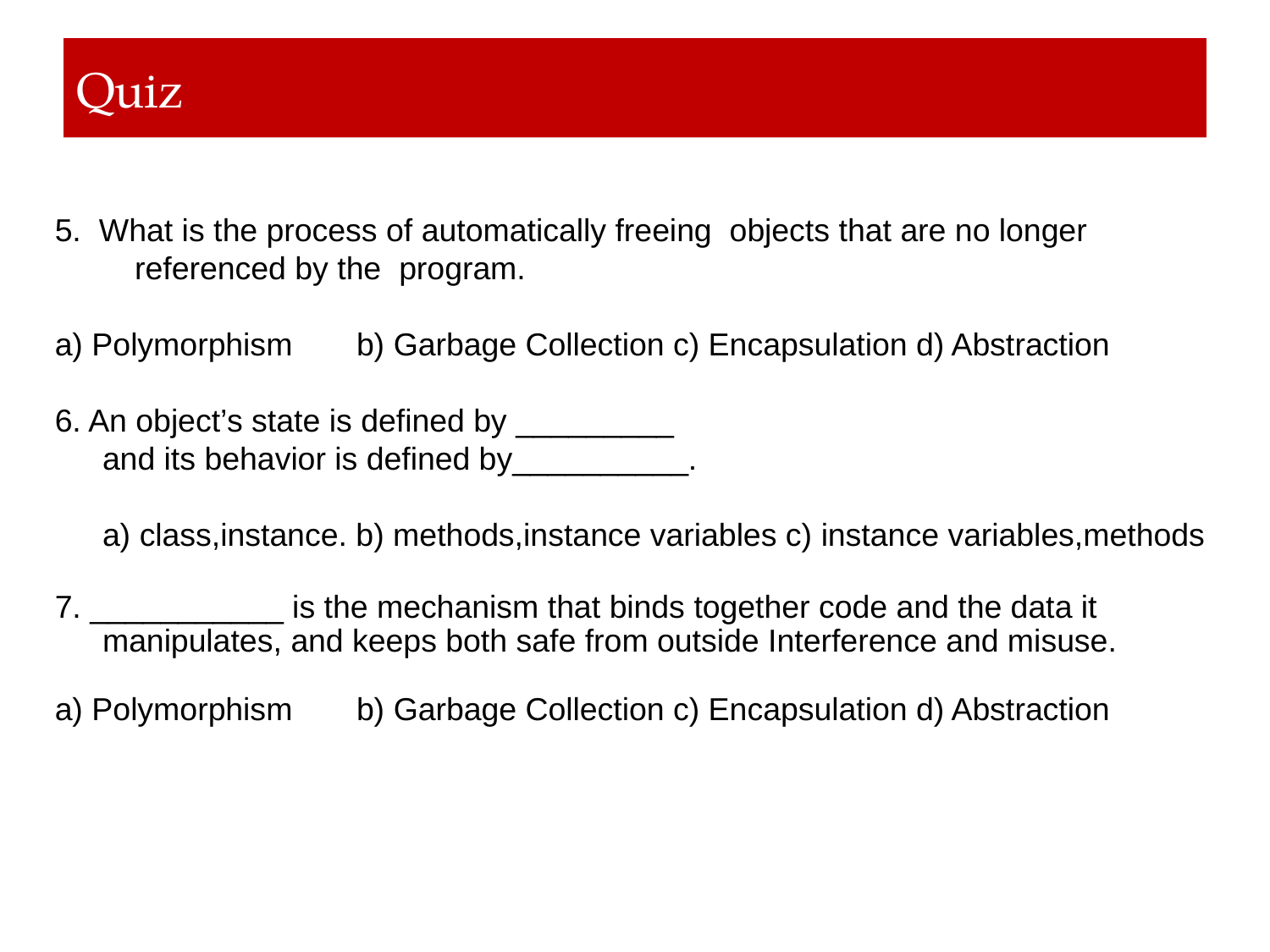

# Quiz
5.  What is the process of automatically freeing  objects that are no longer
         referenced by the  program.

a) Polymorphism 	b) Garbage Collection c) Encapsulation d) Abstraction

6. An object’s state is defined by _________
	and its behavior is defined by__________.

	a) class,instance. b) methods,instance variables c) instance variables,methods

7. ___________ is the mechanism that binds together code and the data it manipulates, and keeps both safe from outside Interference and misuse.

a) Polymorphism 	b) Garbage Collection c) Encapsulation d) Abstraction